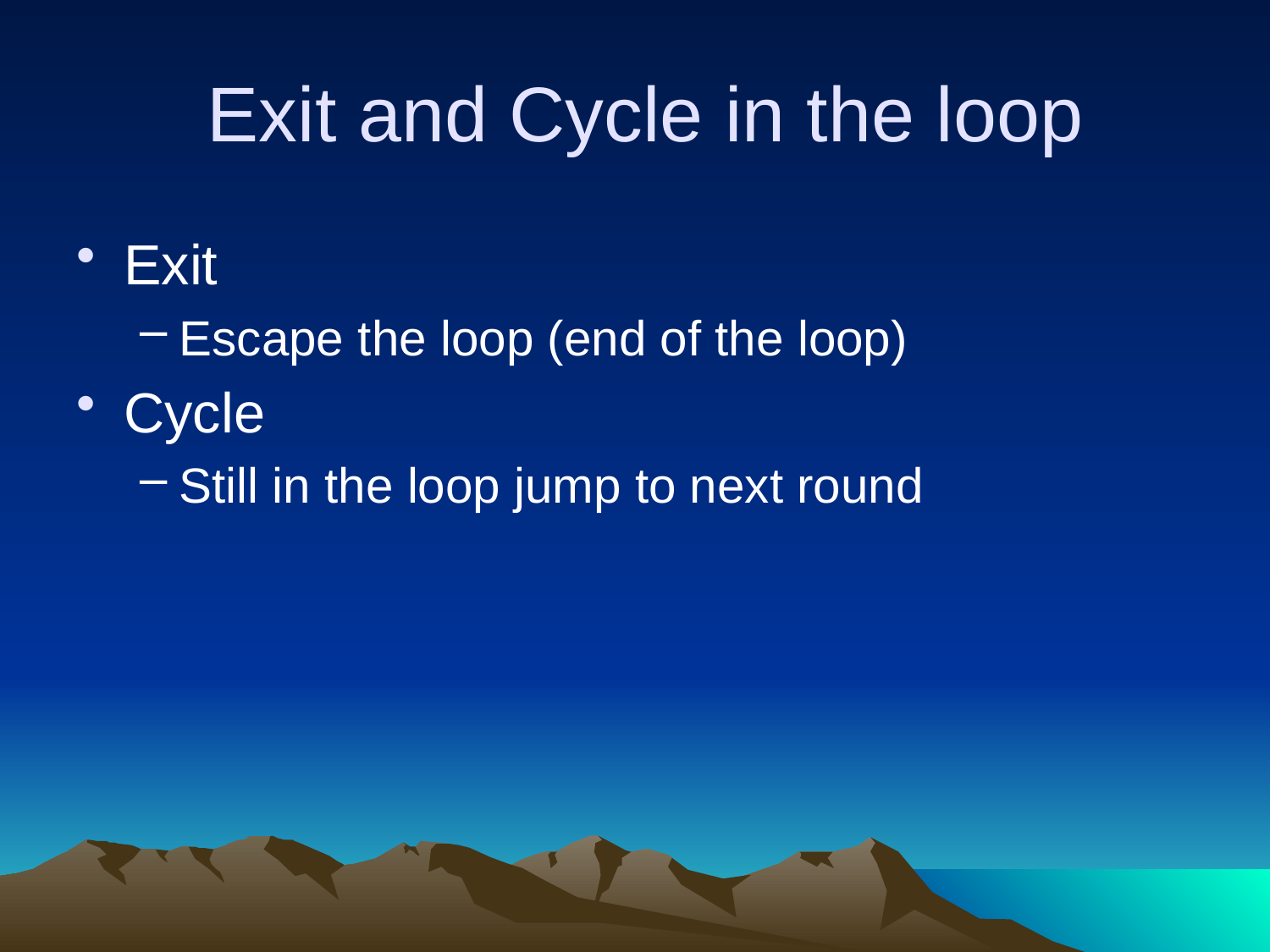

# Exit and Cycle in the loop
Exit
Escape the loop (end of the loop)
Cycle
Still in the loop jump to next round